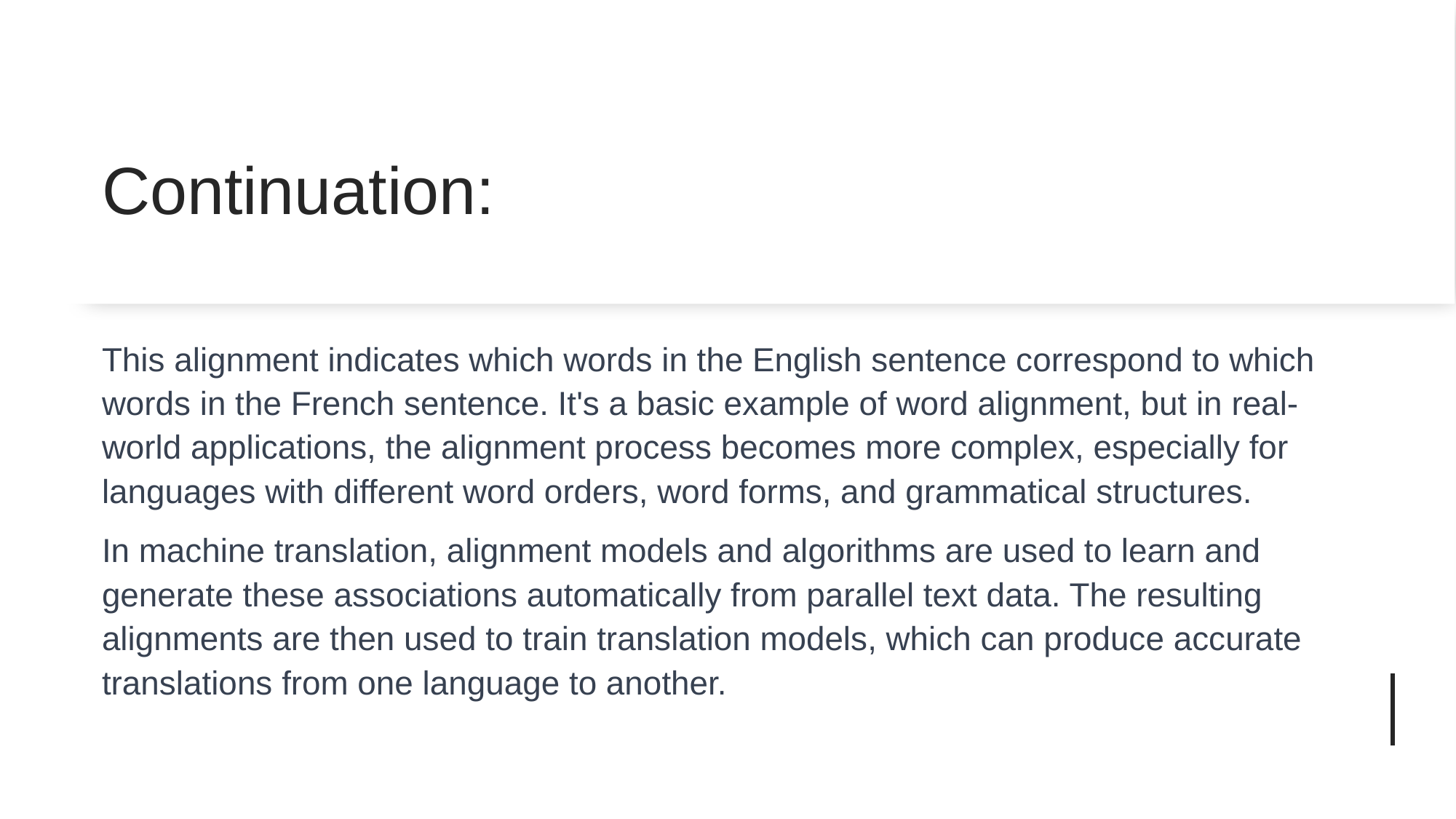

# Continuation:
This alignment indicates which words in the English sentence correspond to which words in the French sentence. It's a basic example of word alignment, but in real-world applications, the alignment process becomes more complex, especially for languages with different word orders, word forms, and grammatical structures.
In machine translation, alignment models and algorithms are used to learn and generate these associations automatically from parallel text data. The resulting alignments are then used to train translation models, which can produce accurate translations from one language to another.